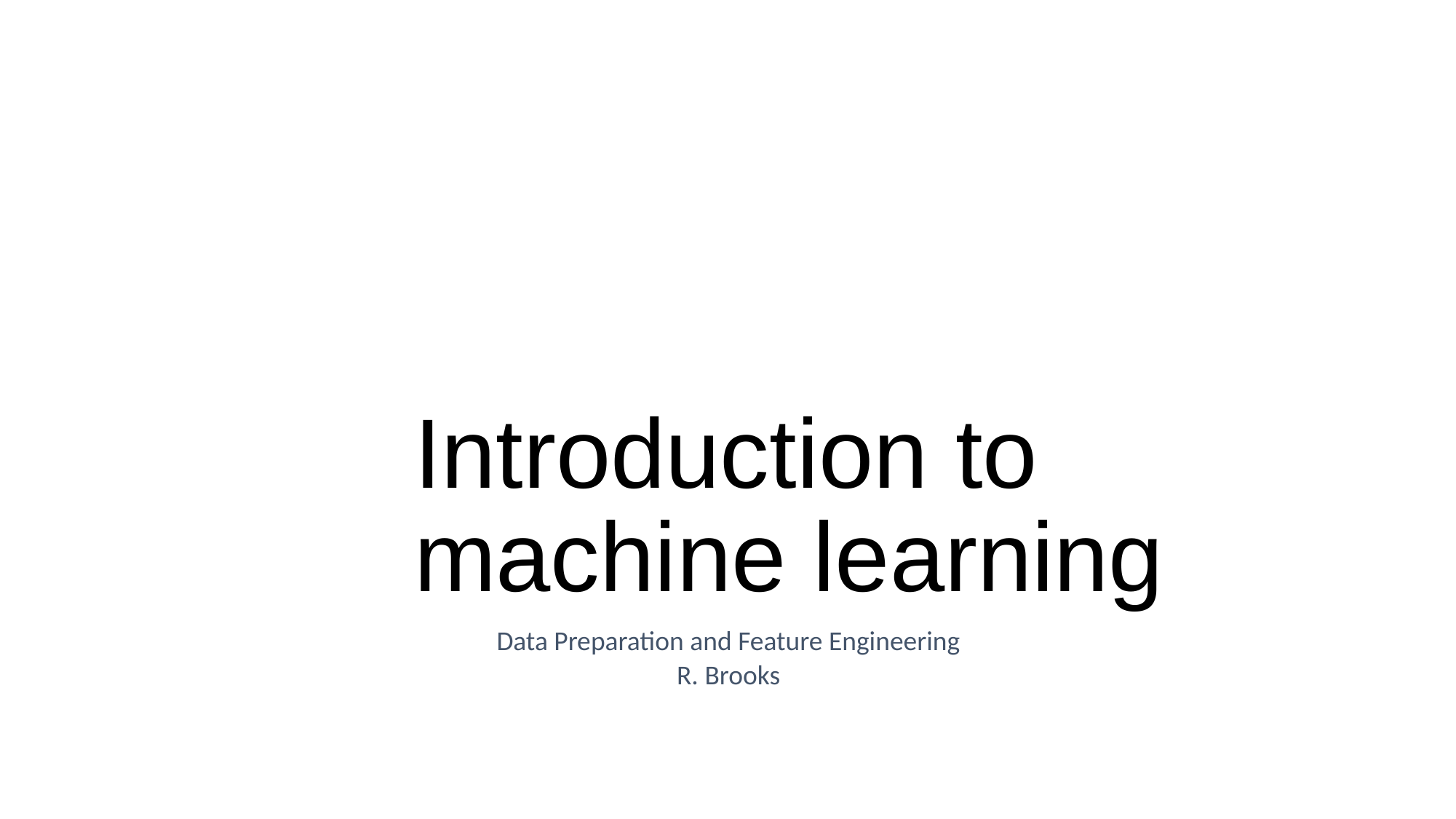

# Introduction to machine learning
Data Preparation and Feature Engineering
R. Brooks